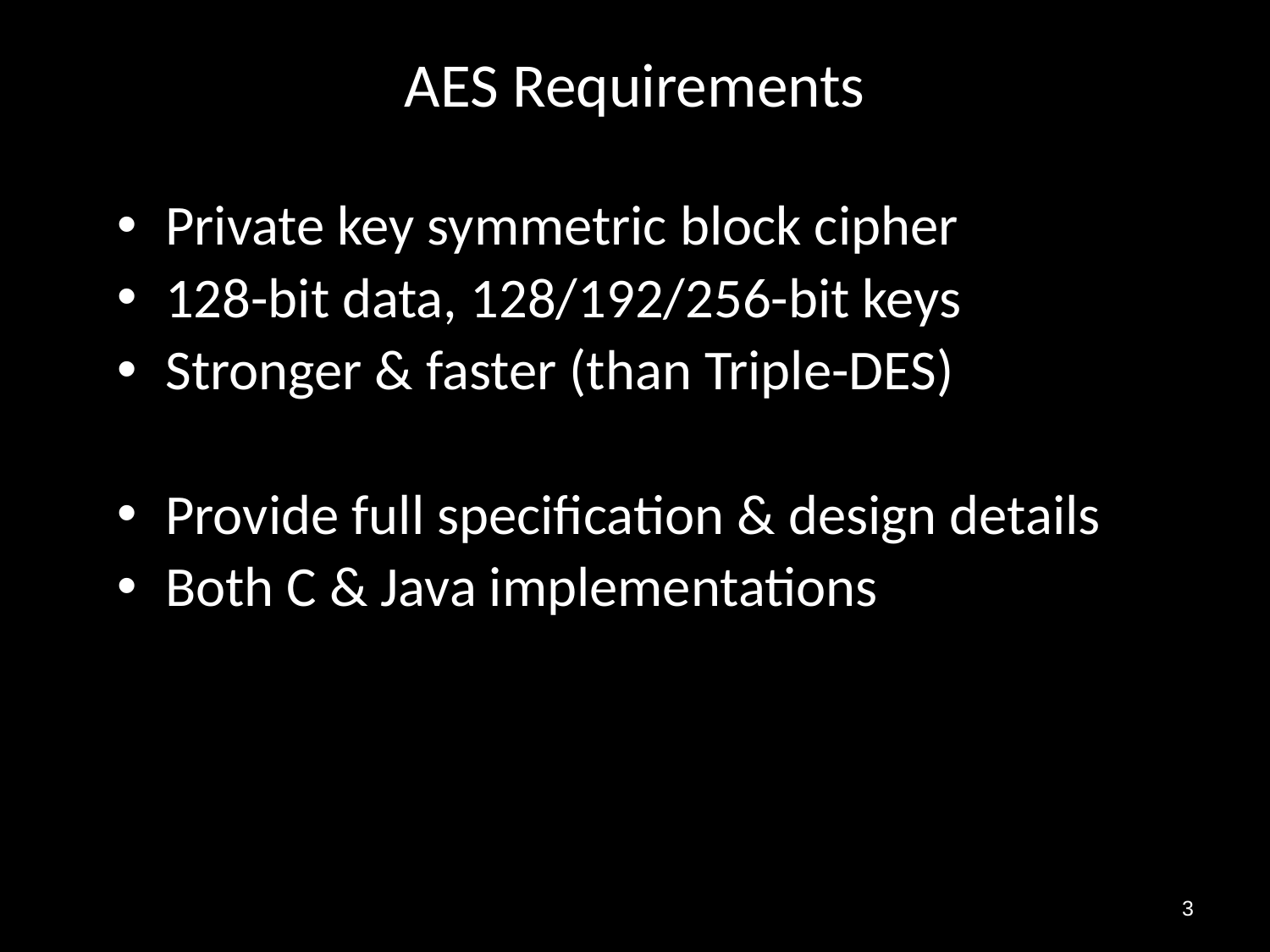

# AES Requirements
Private key symmetric block cipher
128-bit data, 128/192/256-bit keys
Stronger & faster (than Triple-DES)

Provide full specification & design details
Both C & Java implementations
3